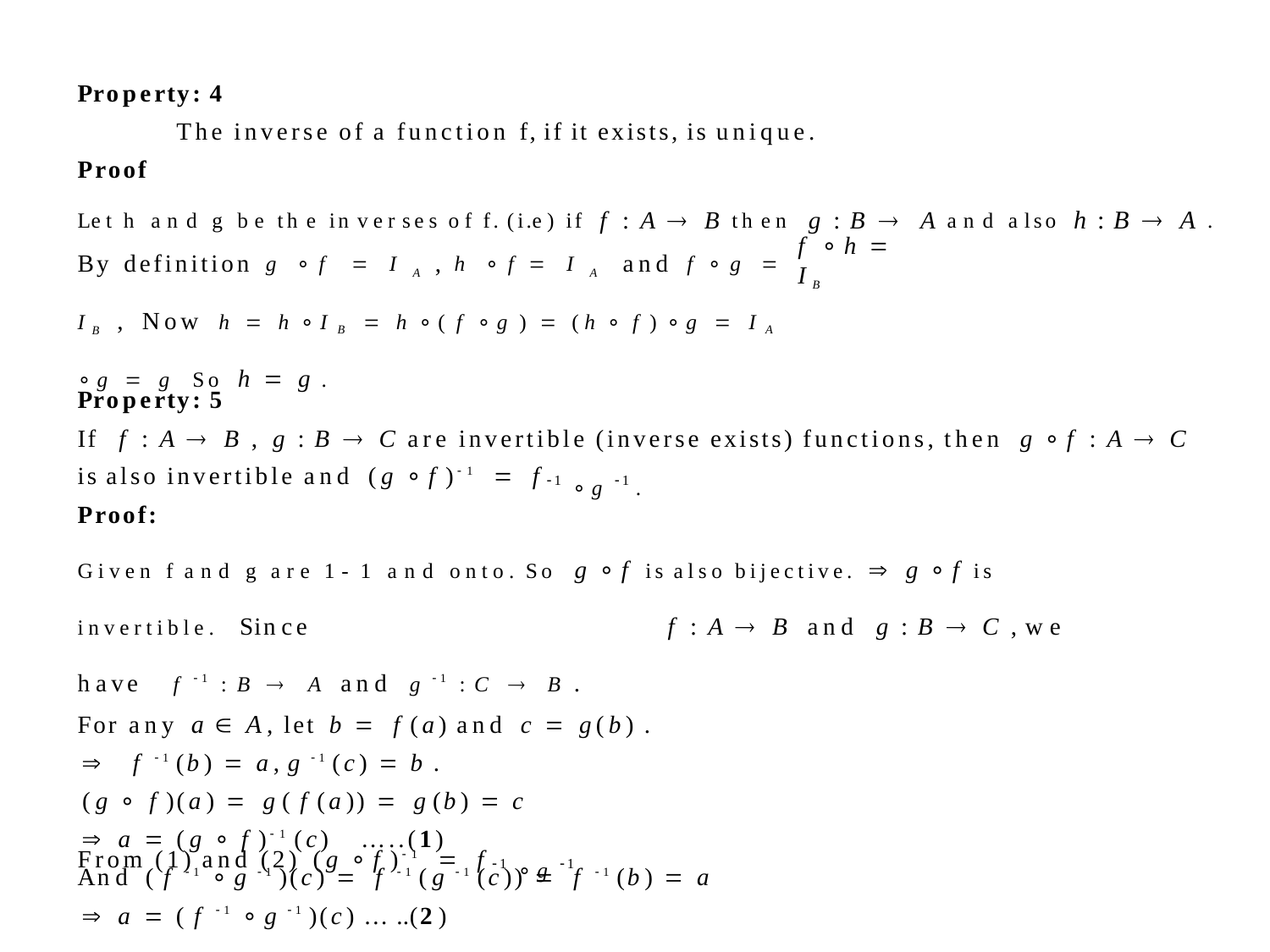

Property: 4
The inverse of a function f, if it exists, is unique.
Proof
Let h  and g be the inverses of f. (i.e) if	f  : A → B then   g : B →  A and also  h : B → A .
By definition g ∘ f  = I A , h ∘ f = I A  and f ∘ g = IB ,  Now  h = h ∘ IB    = h ∘ ( f  ∘ g ) = (h ∘  f ) ∘ g  =  I A   ∘ g  =  g  So h = g .
f  ∘ h =  IB
Property: 5
If	f : A → B , g : B → C are invertible (inverse exists) functions, then g ∘ f : A → C
−1  ∘ g −1 .
is also invertible and (g ∘ f )−1 = f
Proof:
Given f and g are 1- 1 and onto. So g ∘ f is also bijective. ⇒ g ∘ f is invertible.  Since	f  : A → B  and   g : B → C , we have	f  −1  : B →  A  and   g −1  : C  → B .
For any a ∈ A, let b = f (a) and c = g(b) .
⇒  f  −1 (b) = a, g −1 (c) = b .
(g ∘  f )(a) =  g( f (a)) =  g(b) = c
⇒ a = (g ∘ f )−1 (c)	…..(1)
And  ( f  −1  ∘ g −1 )(c) =  f  −1 (g −1 (c)) =  f  −1 (b) = a
⇒ a = ( f  −1  ∘ g −1 )(c) …..(2)
−1  ∘ g −1
From (1) and (2) (g ∘ f )−1 = f